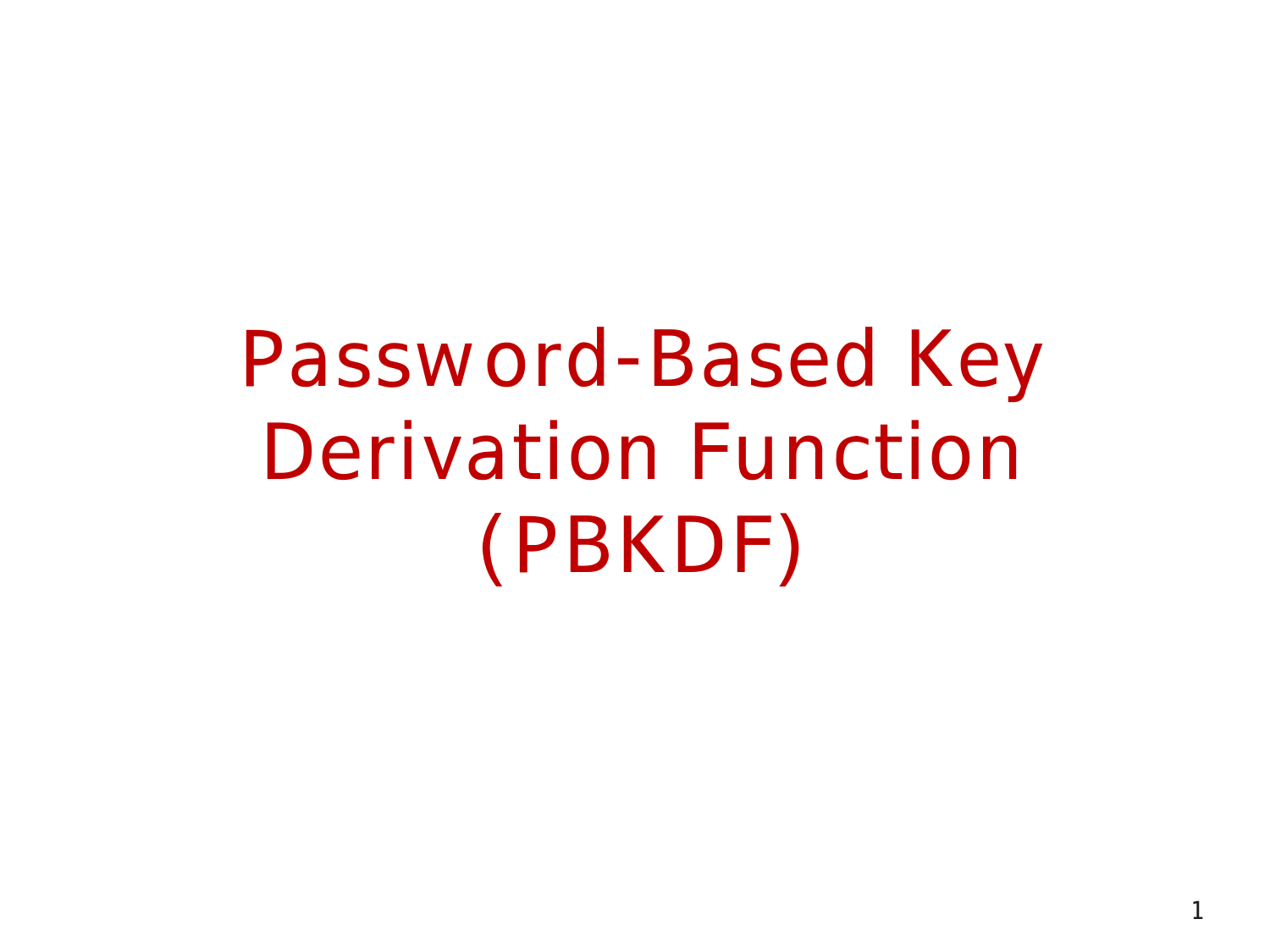

# Password-Based Key Derivation Function (PBKDF)
1